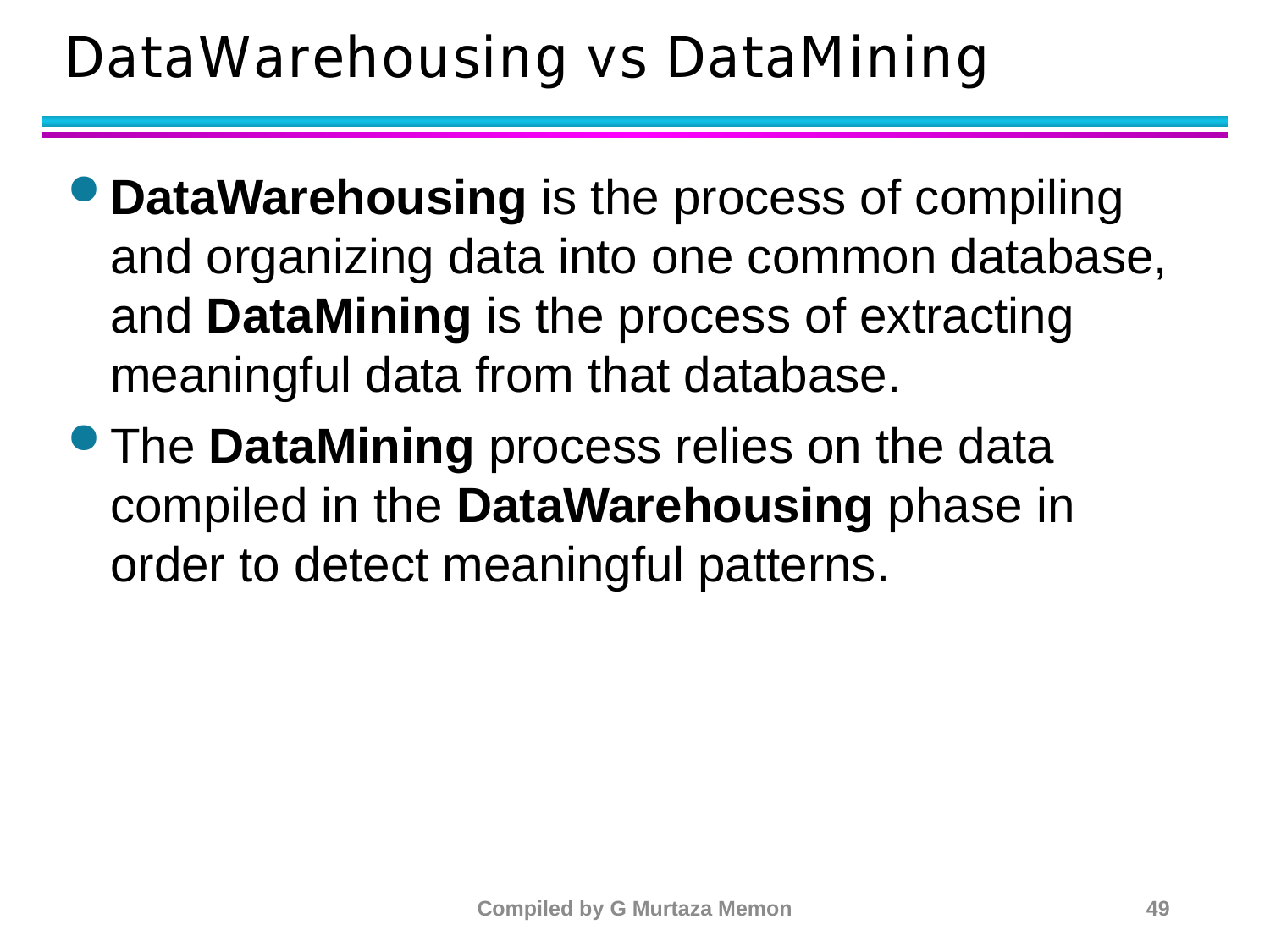

# DataWarehousing vs DataMining
DataWarehousing is the process of compiling and organizing data into one common database, and DataMining is the process of extracting meaningful data from that database.
The DataMining process relies on the data compiled in the DataWarehousing phase in order to detect meaningful patterns.
Compiled by G Murtaza Memon
49